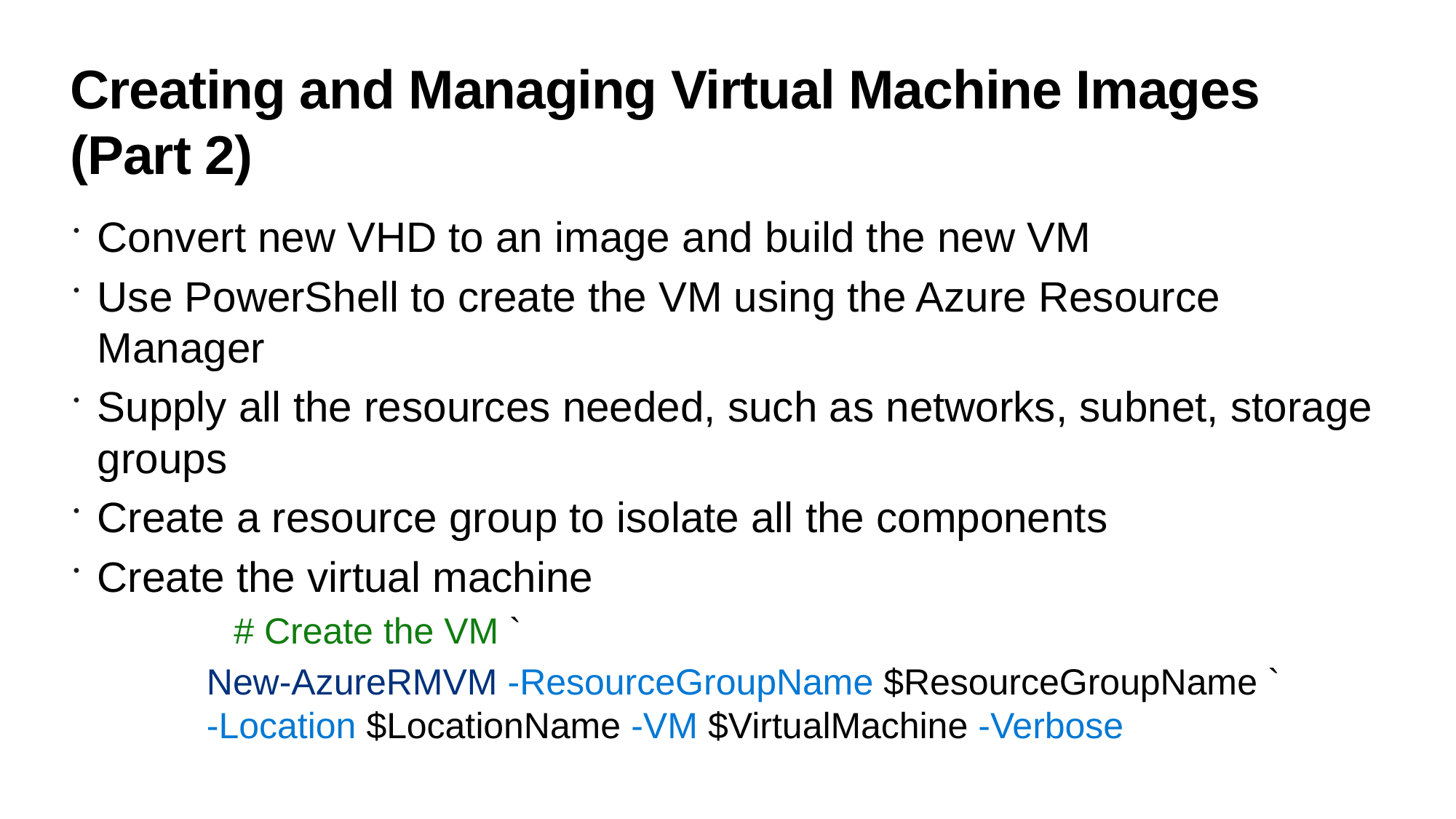

# Creating and Managing Virtual Machine Images (Part 2)
Convert new VHD to an image and build the new VM
Use PowerShell to create the VM using the Azure Resource Manager
Supply all the resources needed, such as networks, subnet, storage groups
Create a resource group to isolate all the components
Create the virtual machine
	# Create the VM `
	New-AzureRMVM -ResourceGroupName $ResourceGroupName `
	-Location $LocationName -VM $VirtualMachine -Verbose